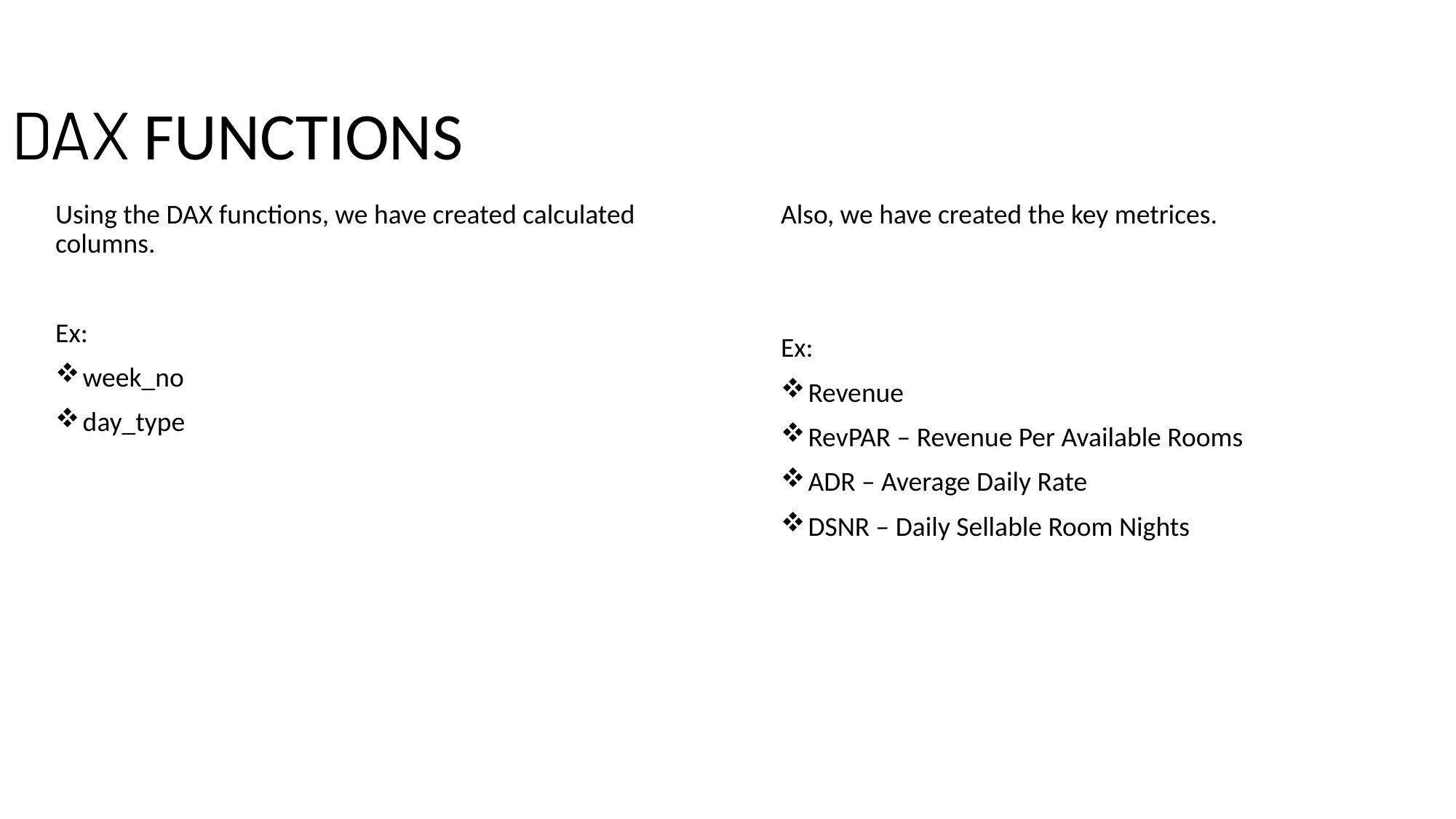

# DAX FUNCTIONS
Using the DAX functions, we have created calculated columns.

Ex:
week_no
day_type
Also, we have created the key metrices.

Ex:
Revenue
RevPAR – Revenue Per Available Rooms
ADR – Average Daily Rate
DSNR – Daily Sellable Room Nights